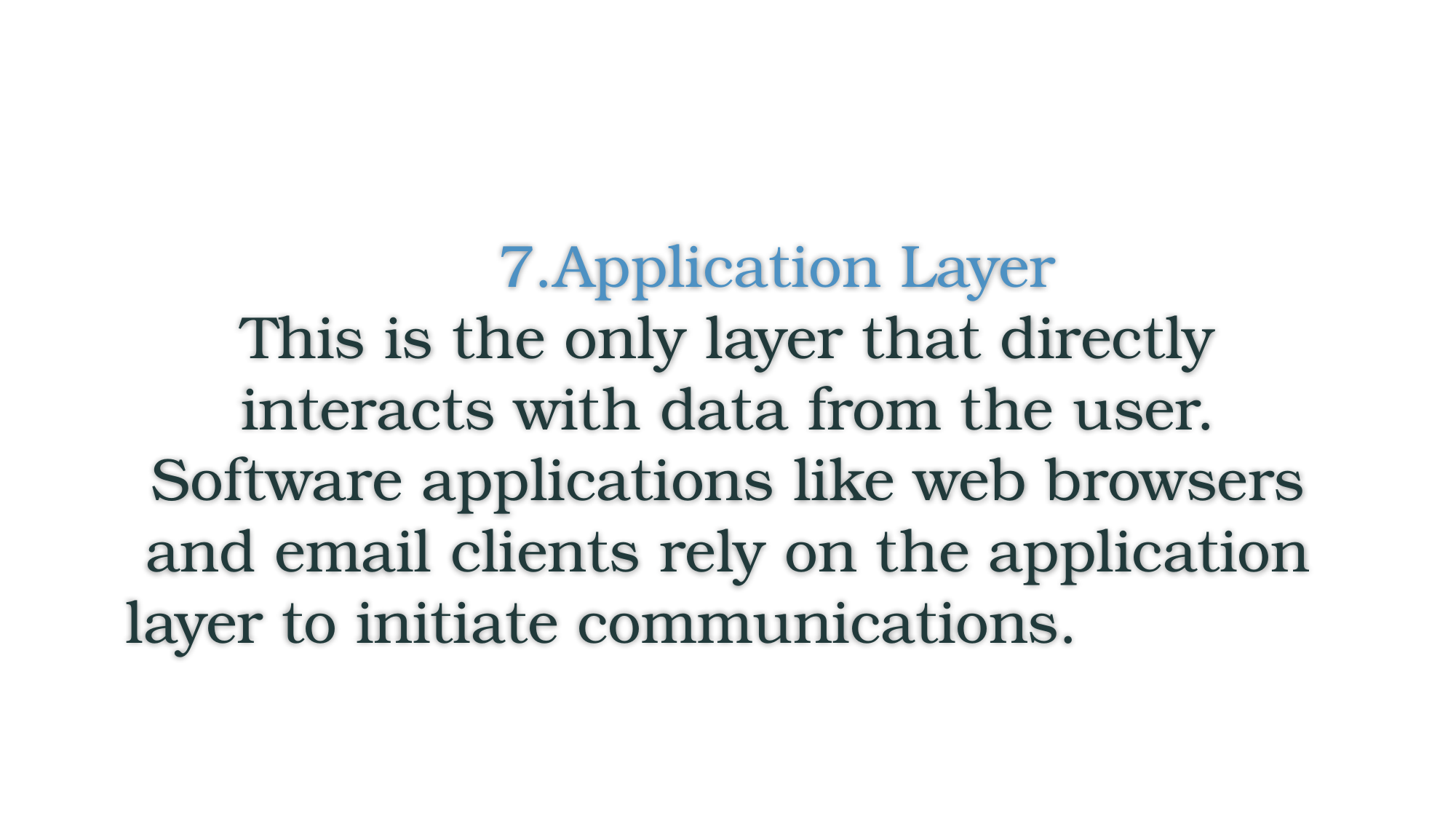

# 7.Application Layer This is the only layer that directly interacts with data from the user. Software applications like web browsers and email clients rely on the application layer to initiate communications.